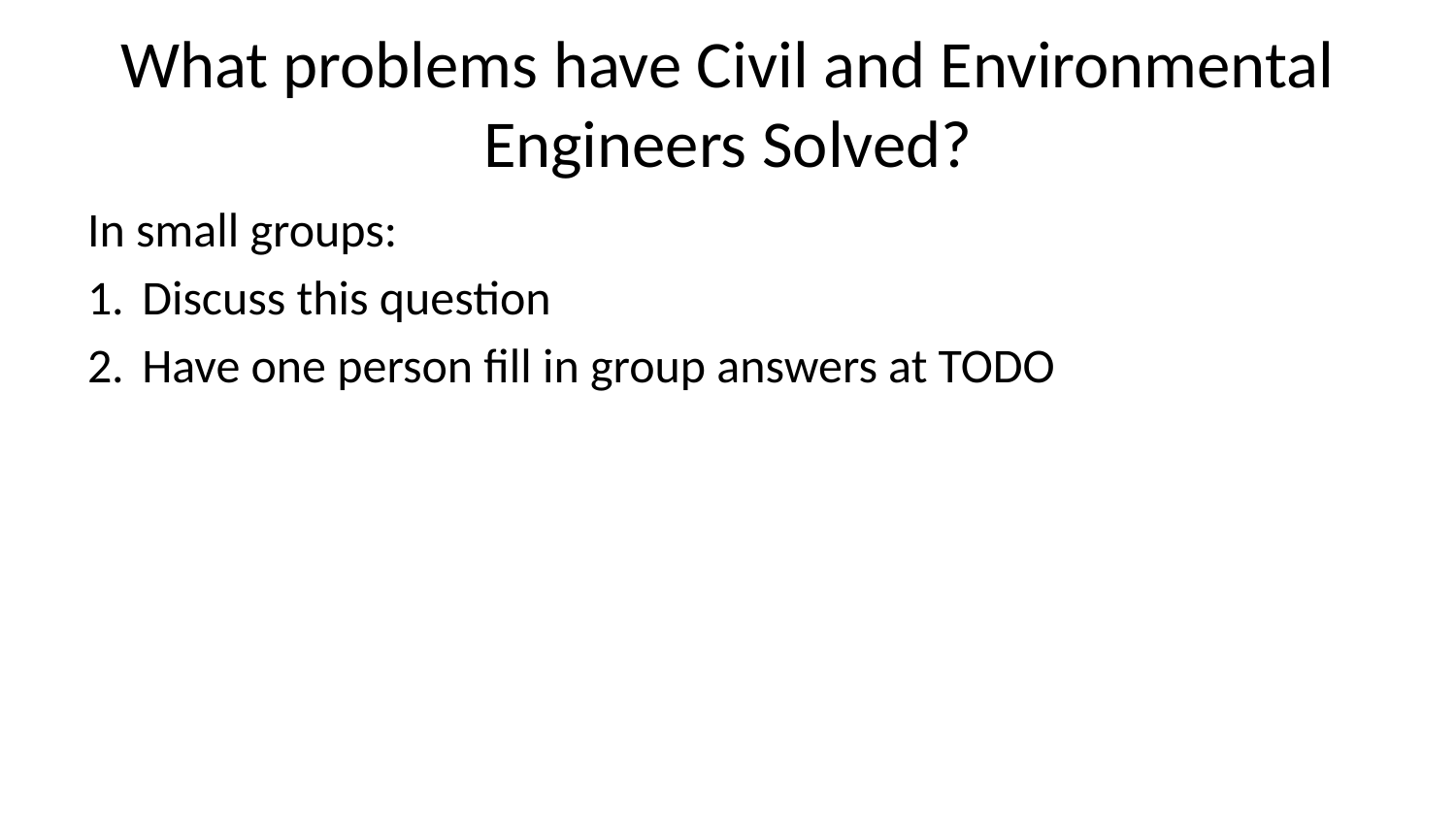

# What problems have Civil and Environmental Engineers Solved?
In small groups:
Discuss this question
Have one person fill in group answers at TODO